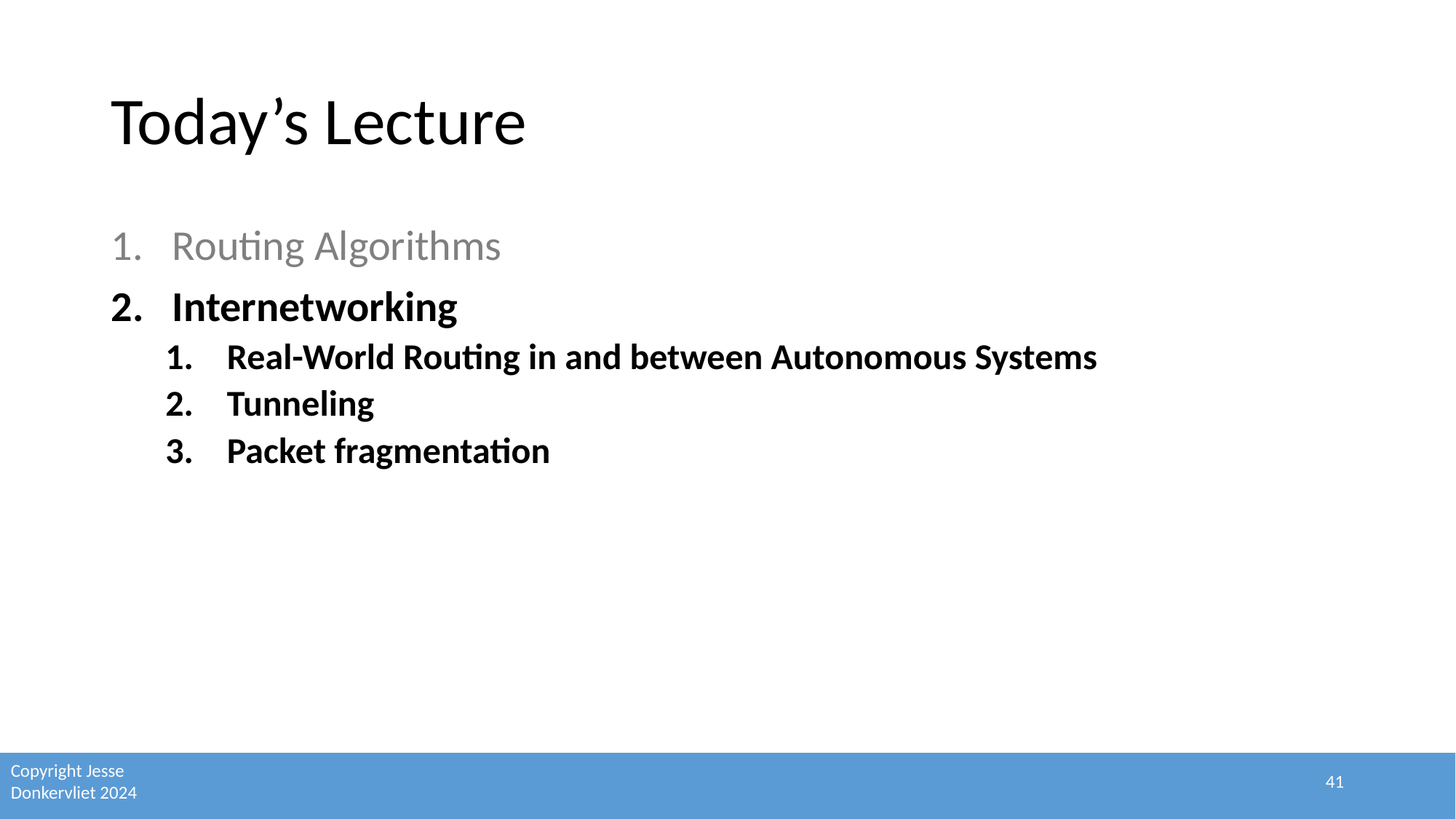

# Today’s Lecture
Routing Algorithms
Internetworking
Real-World Routing in and between Autonomous Systems
Tunneling
Packet fragmentation

41